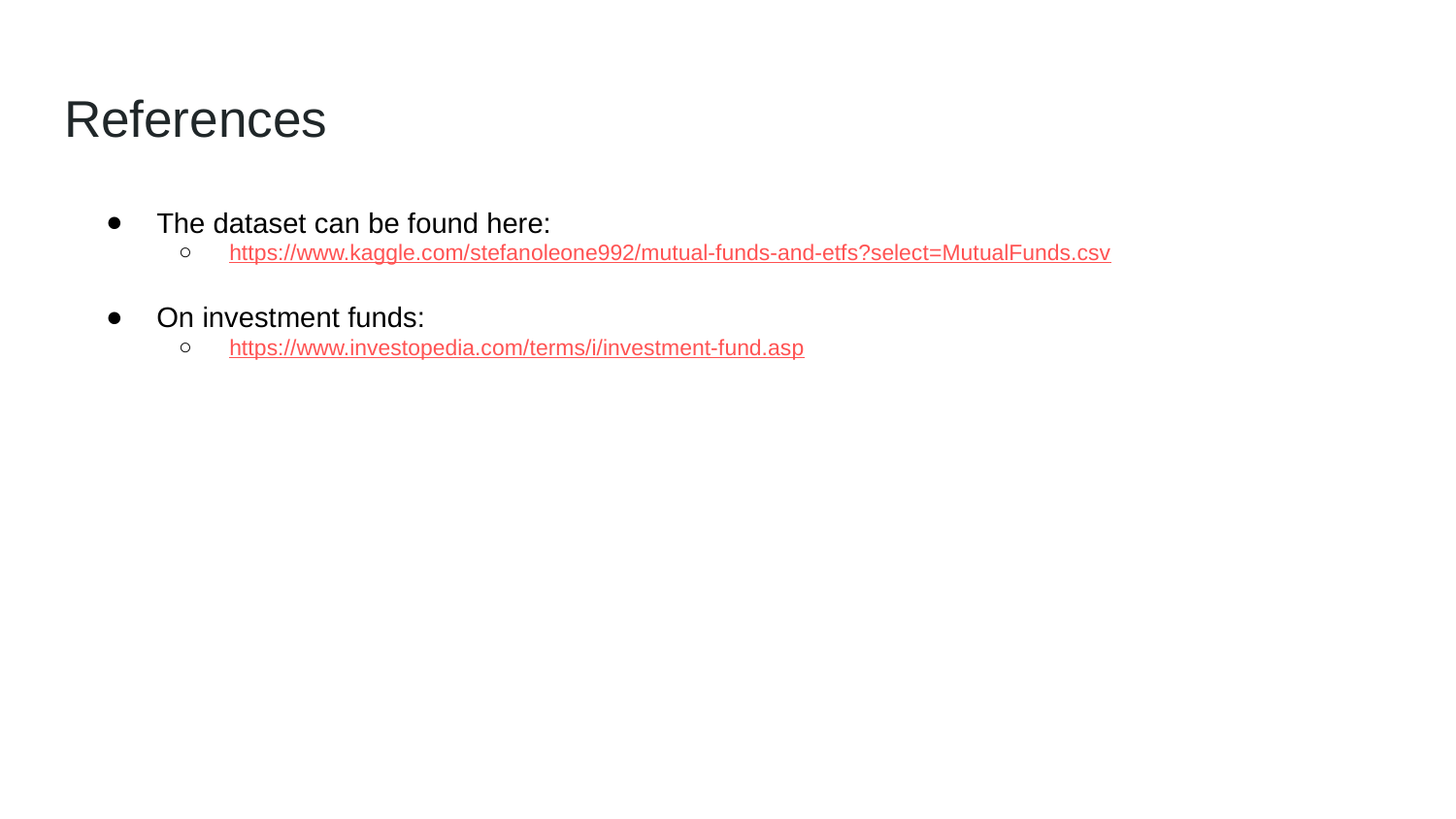

# References
The dataset can be found here:
https://www.kaggle.com/stefanoleone992/mutual-funds-and-etfs?select=MutualFunds.csv

On investment funds:
https://www.investopedia.com/terms/i/investment-fund.asp